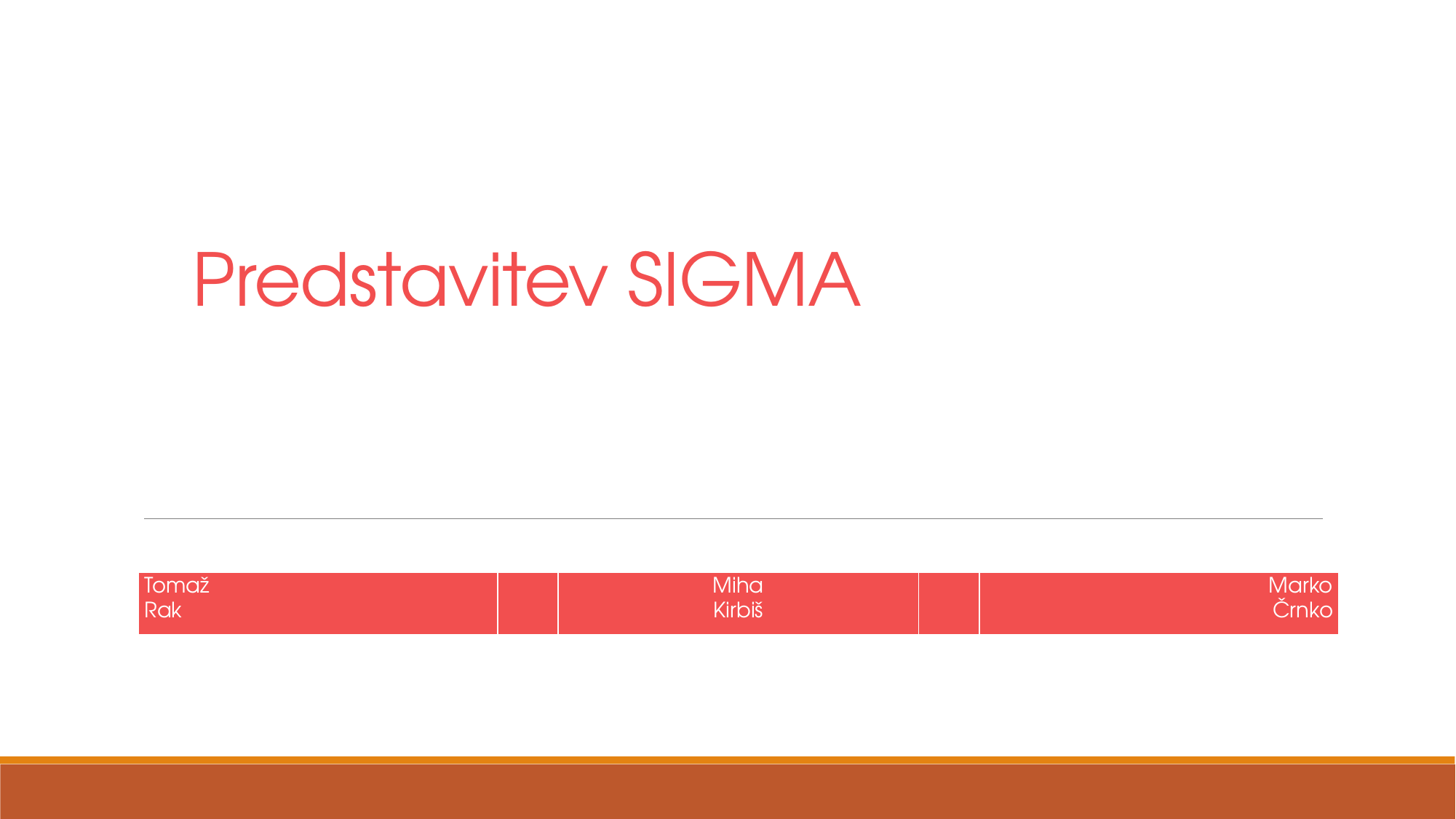

# Predstavitev SIGMA
| Tomaž Rak |  | Miha Kirbiš |  | Marko  Črnko |
| --- | --- | --- | --- | --- |